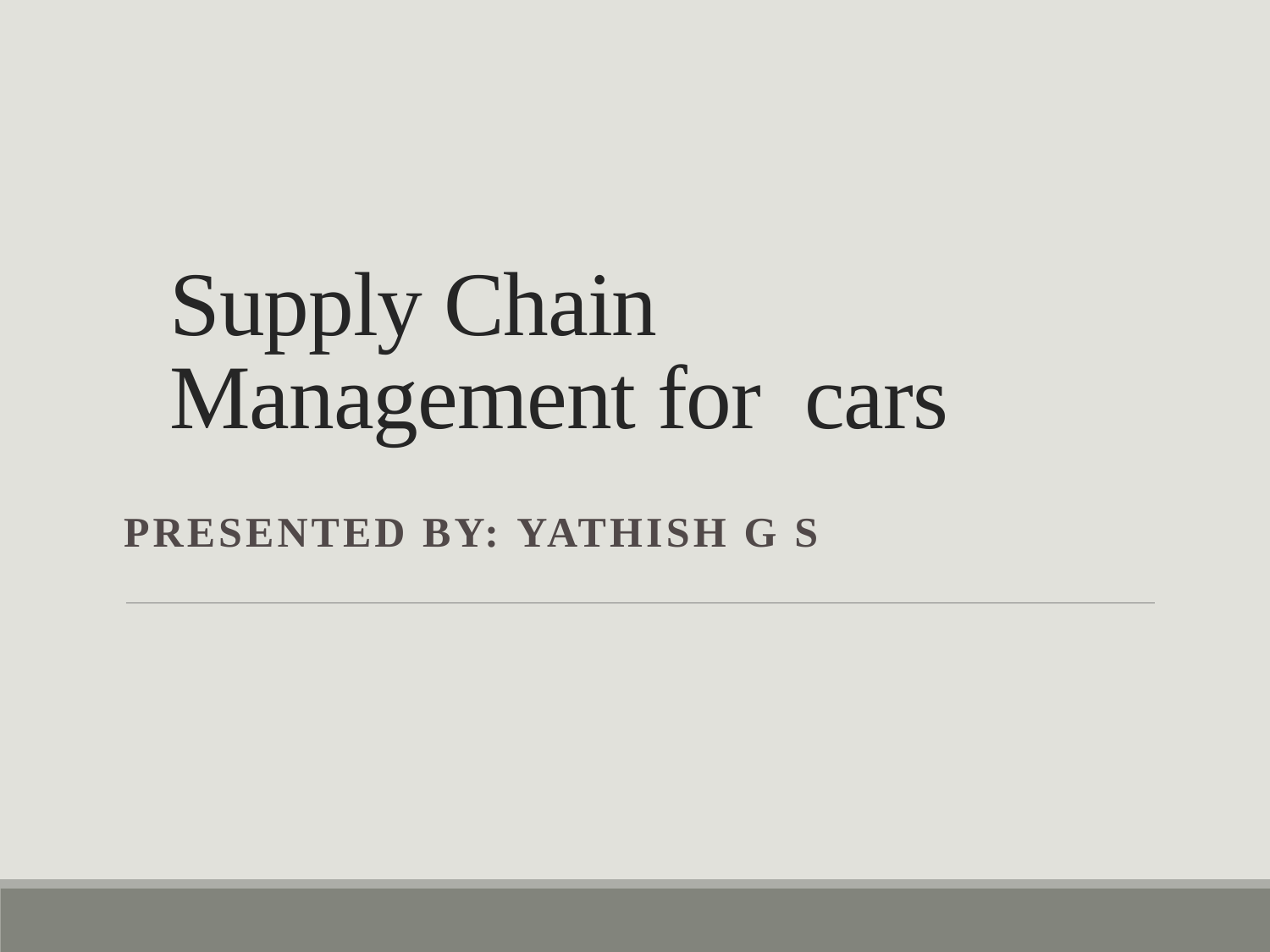

# Supply Chain Management for  cars
Presented by: Yathish G S